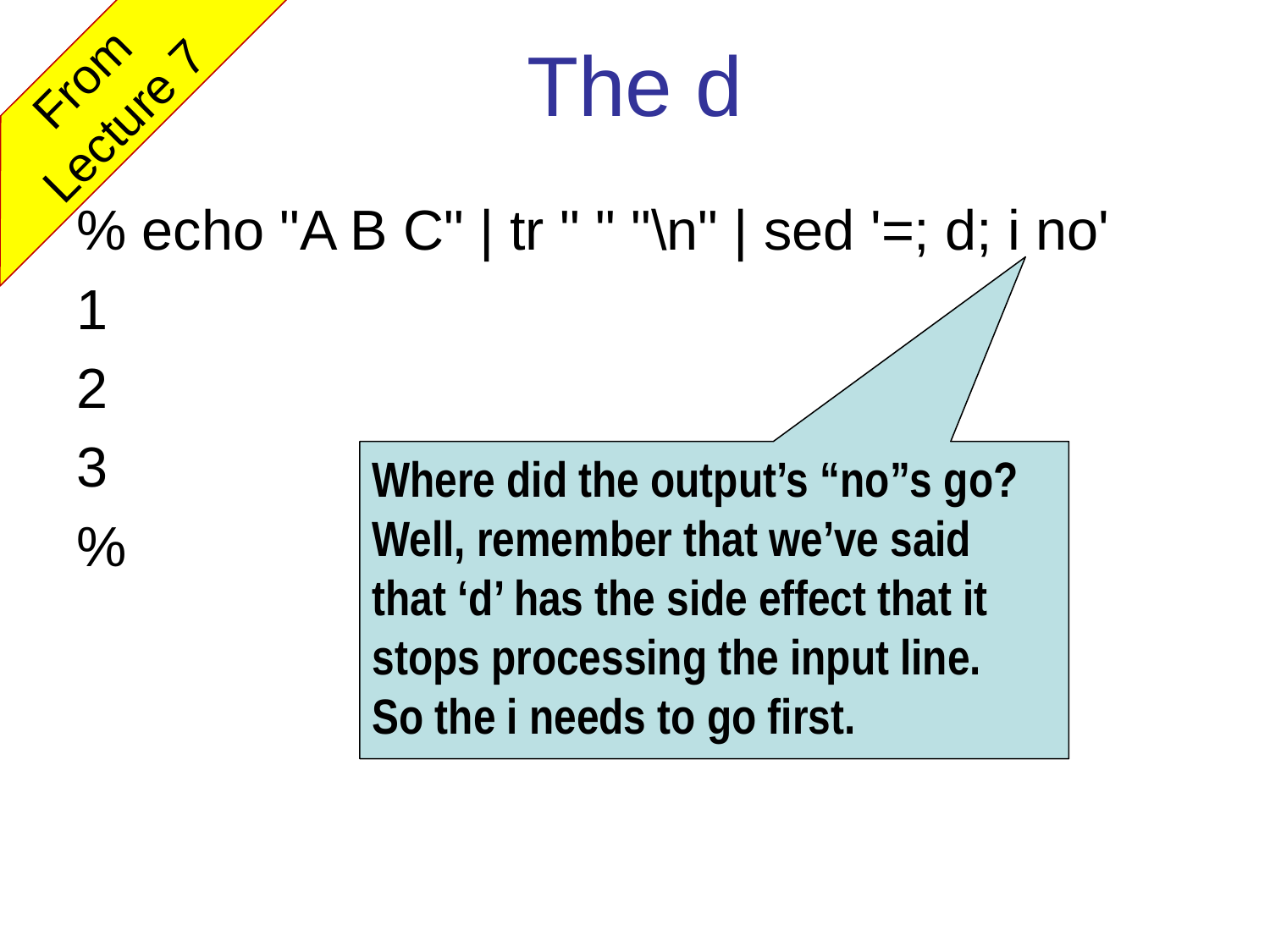

# The d
From Lecture 7

% echo "A B C" | tr " " "\n" | sed '=; d; i no'
1
2
3
%

Where did the output’s “no”s go?
Well, remember that we’ve said
that ‘d’ has the side effect that it stops processing the input line.
So the i needs to go first.